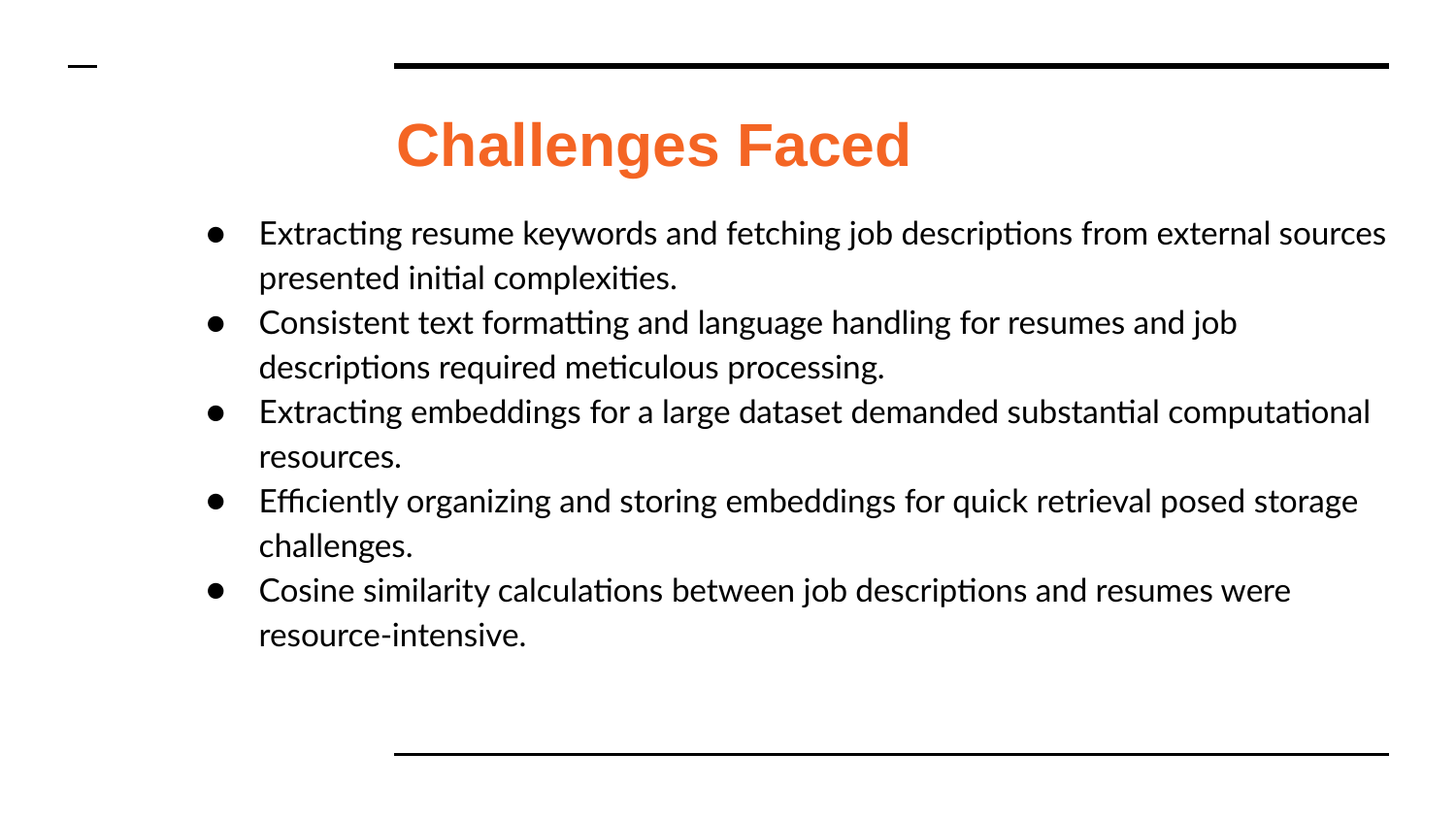

# Challenges Faced
Extracting resume keywords and fetching job descriptions from external sources presented initial complexities.
Consistent text formatting and language handling for resumes and job descriptions required meticulous processing.
Extracting embeddings for a large dataset demanded substantial computational resources.
Efficiently organizing and storing embeddings for quick retrieval posed storage challenges.
Cosine similarity calculations between job descriptions and resumes were resource-intensive.